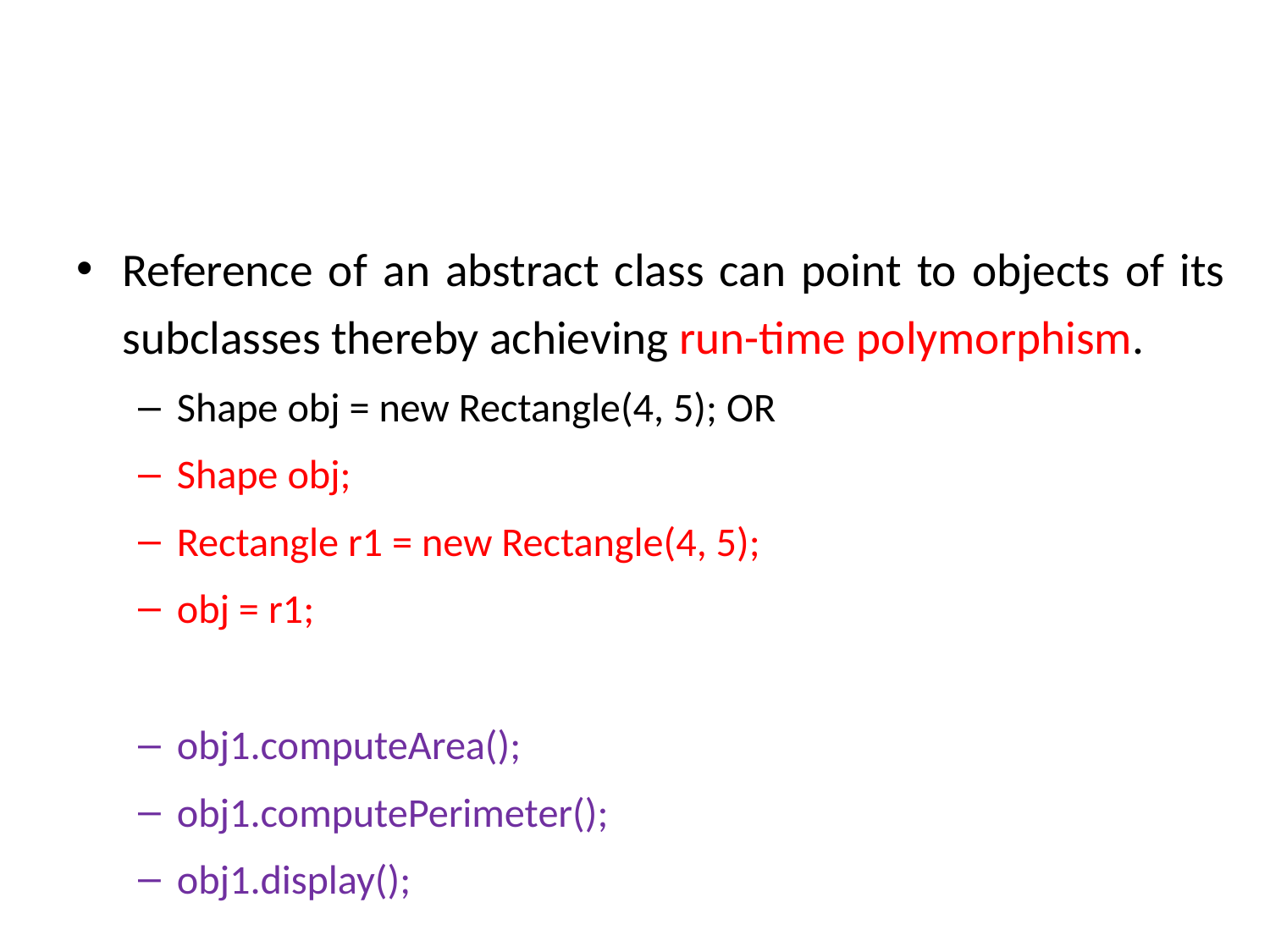

#
Reference of an abstract class can point to objects of its subclasses thereby achieving run-time polymorphism.
Shape obj = new Rectangle(4, 5); OR
Shape obj;
Rectangle r1 = new Rectangle(4, 5);
obj = r1;

obj1.computeArea();
obj1.computePerimeter();
obj1.display();